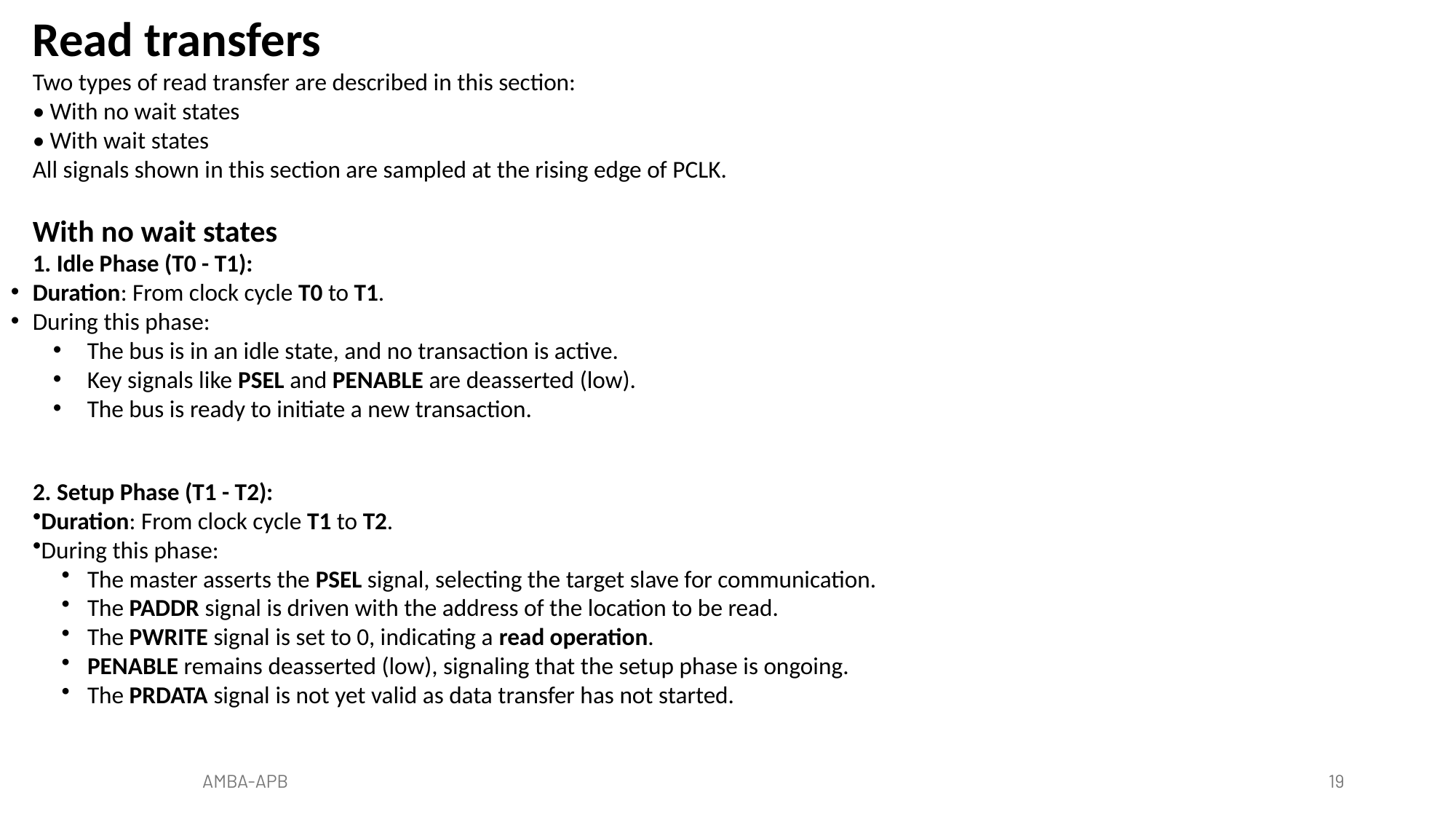

Read transfers
Two types of read transfer are described in this section:
• With no wait states
• With wait states
All signals shown in this section are sampled at the rising edge of PCLK.

With no wait states
1. Idle Phase (T0 - T1):
Duration: From clock cycle T0 to T1.
During this phase:
The bus is in an idle state, and no transaction is active.
Key signals like PSEL and PENABLE are deasserted (low).
The bus is ready to initiate a new transaction.

2. Setup Phase (T1 - T2):
Duration: From clock cycle T1 to T2.
During this phase:
The master asserts the PSEL signal, selecting the target slave for communication.
The PADDR signal is driven with the address of the location to be read.
The PWRITE signal is set to 0, indicating a read operation.
PENABLE remains deasserted (low), signaling that the setup phase is ongoing.
The PRDATA signal is not yet valid as data transfer has not started.

19
AMBA-APB